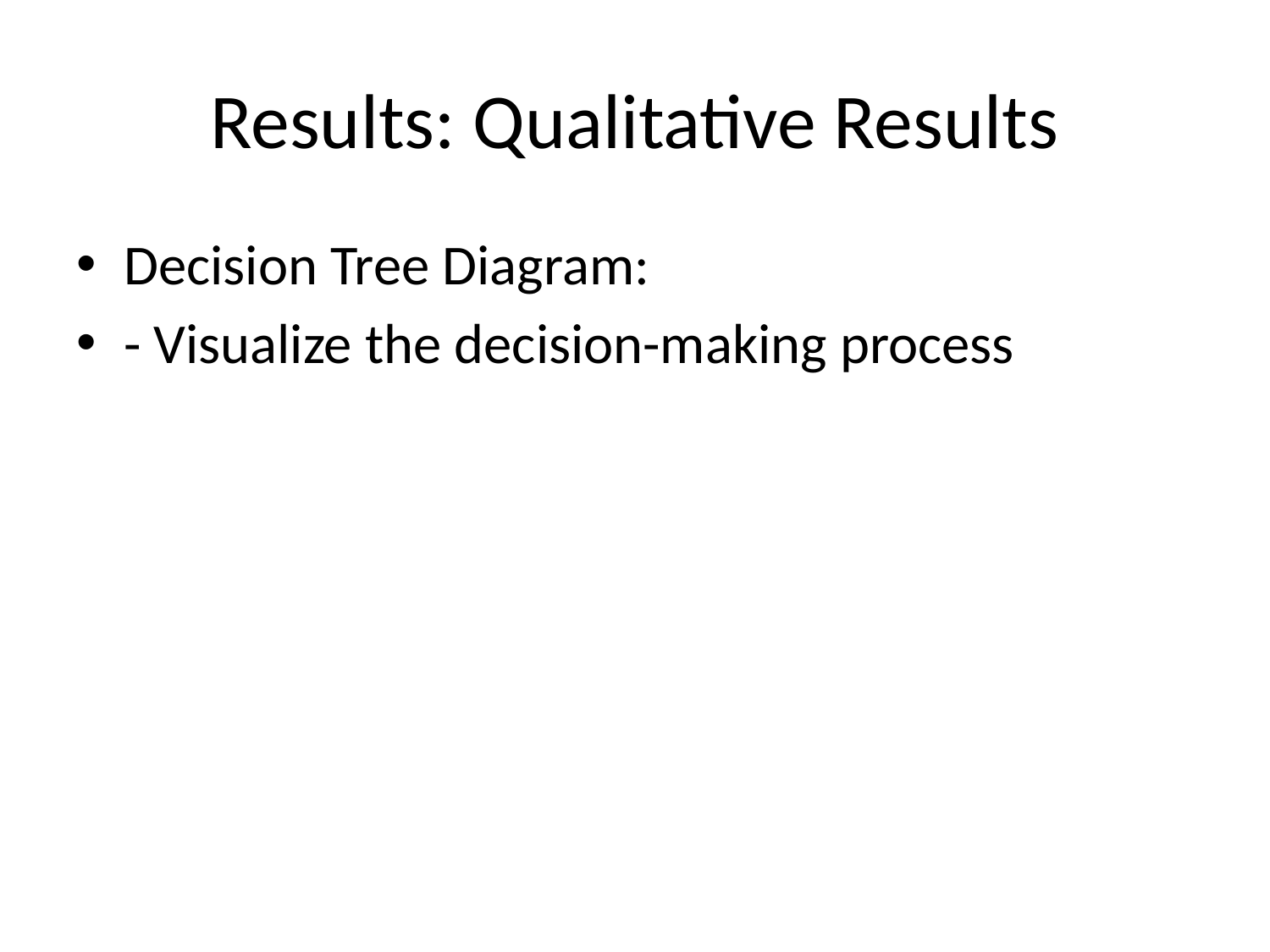

# Results: Qualitative Results
Decision Tree Diagram:
- Visualize the decision-making process